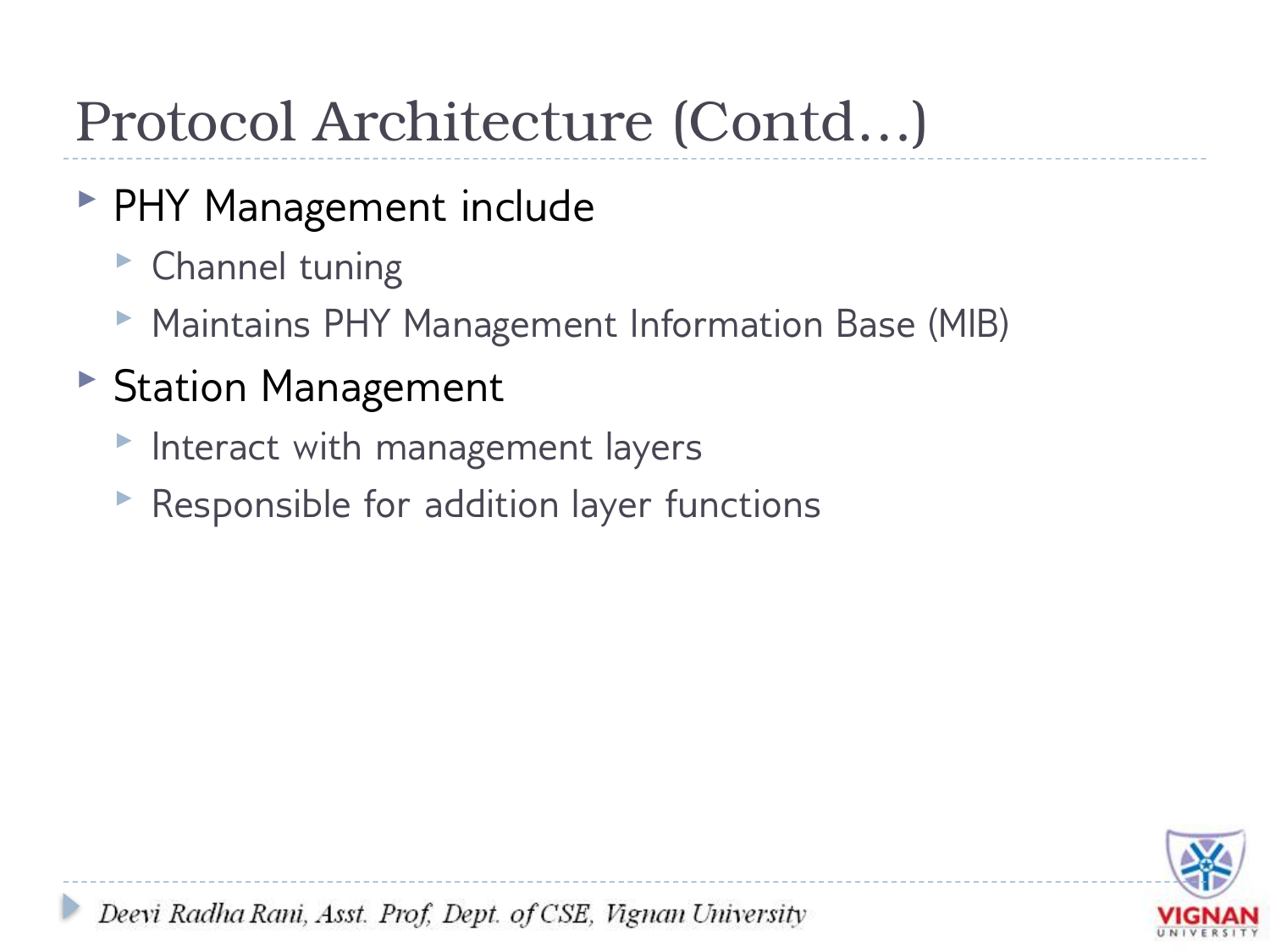

# Protocol Architecture (Contd…)
PHY Management include
Channel tuning
Maintains PHY Management Information Base (MIB)
Station Management
Interact with management layers
Responsible for addition layer functions